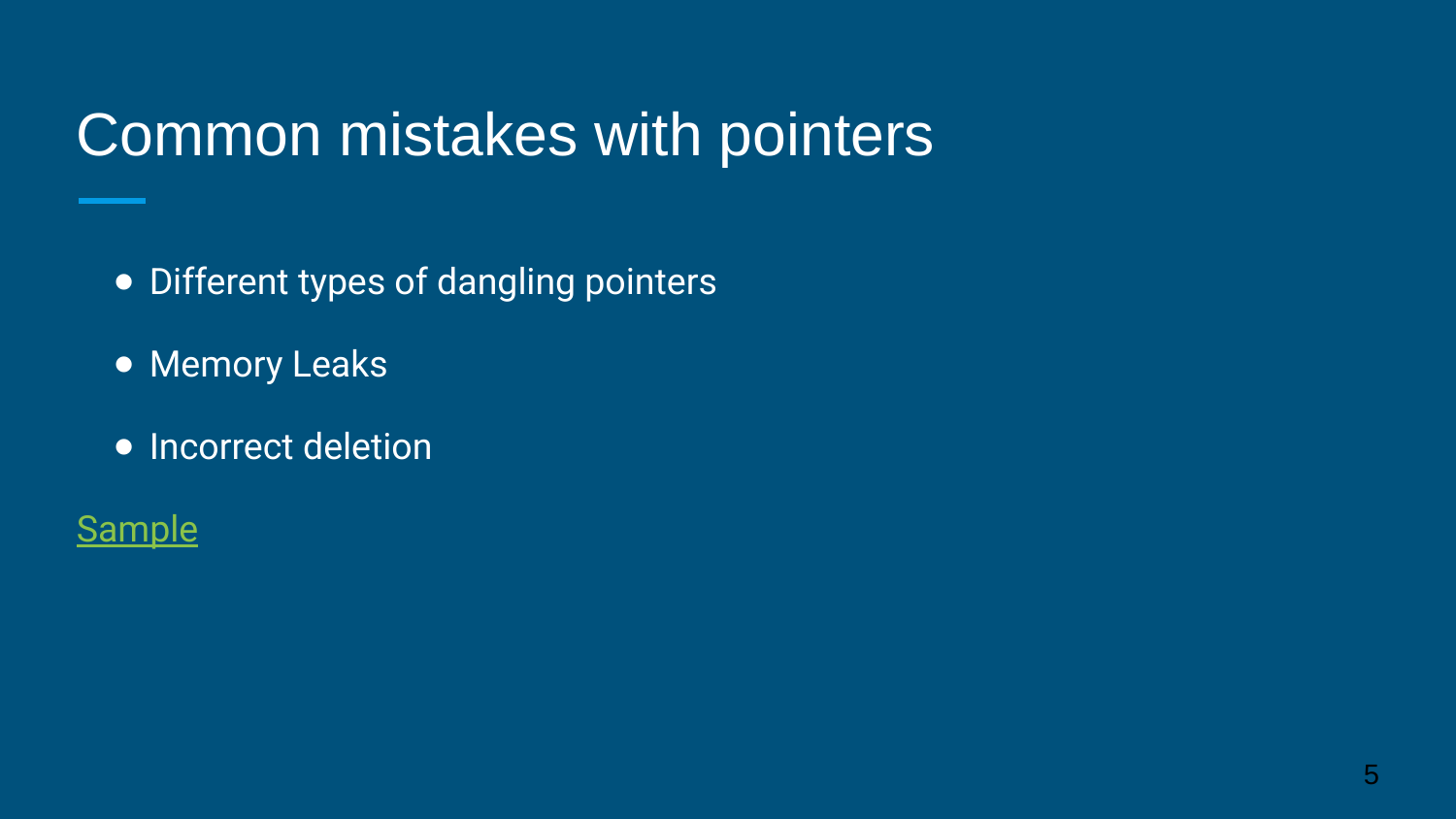

# Common mistakes with pointers
Different types of dangling pointers
Memory Leaks
Incorrect deletion
Sample
5